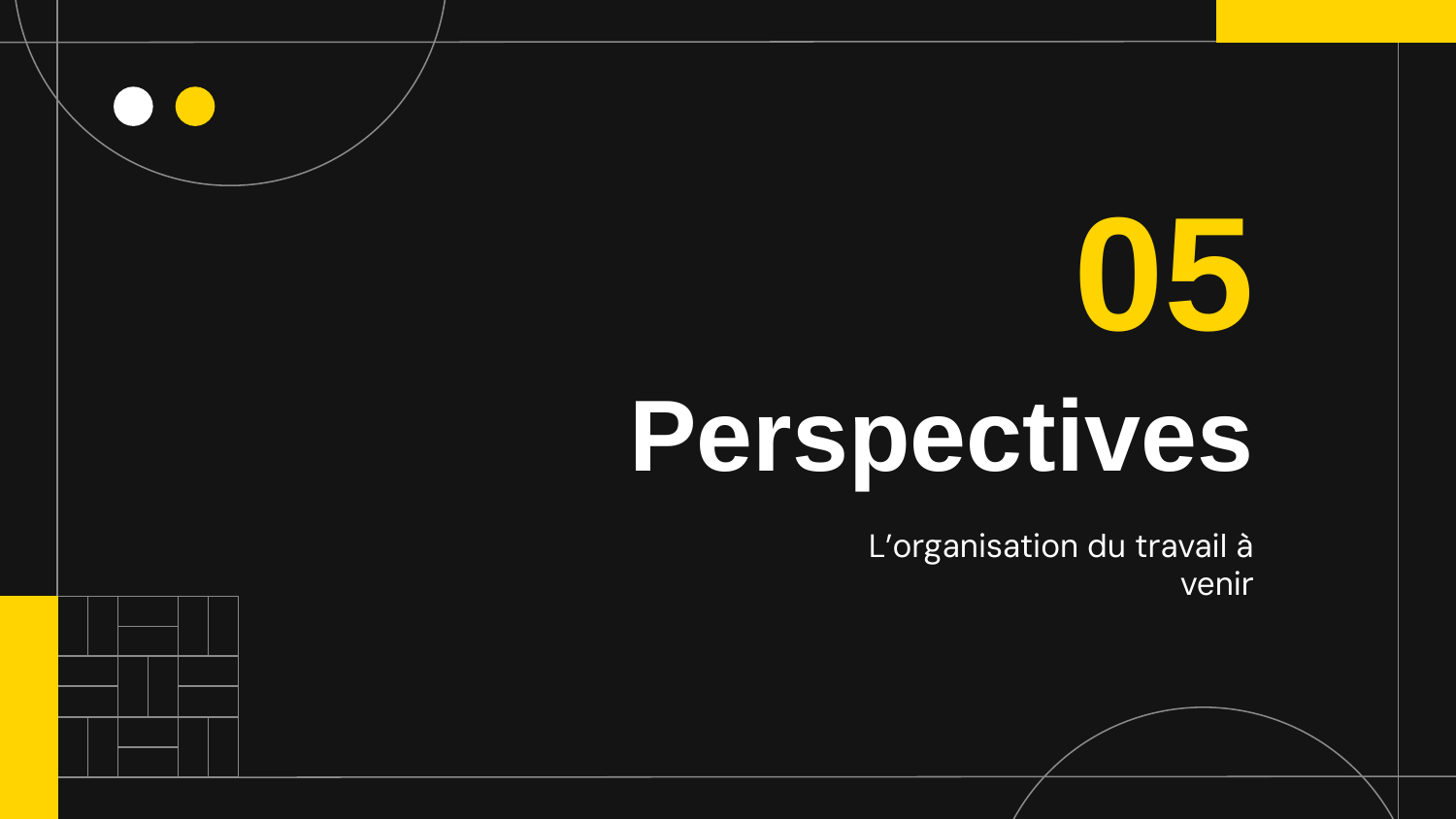

05
# Perspectives
L’organisation du travail à venir